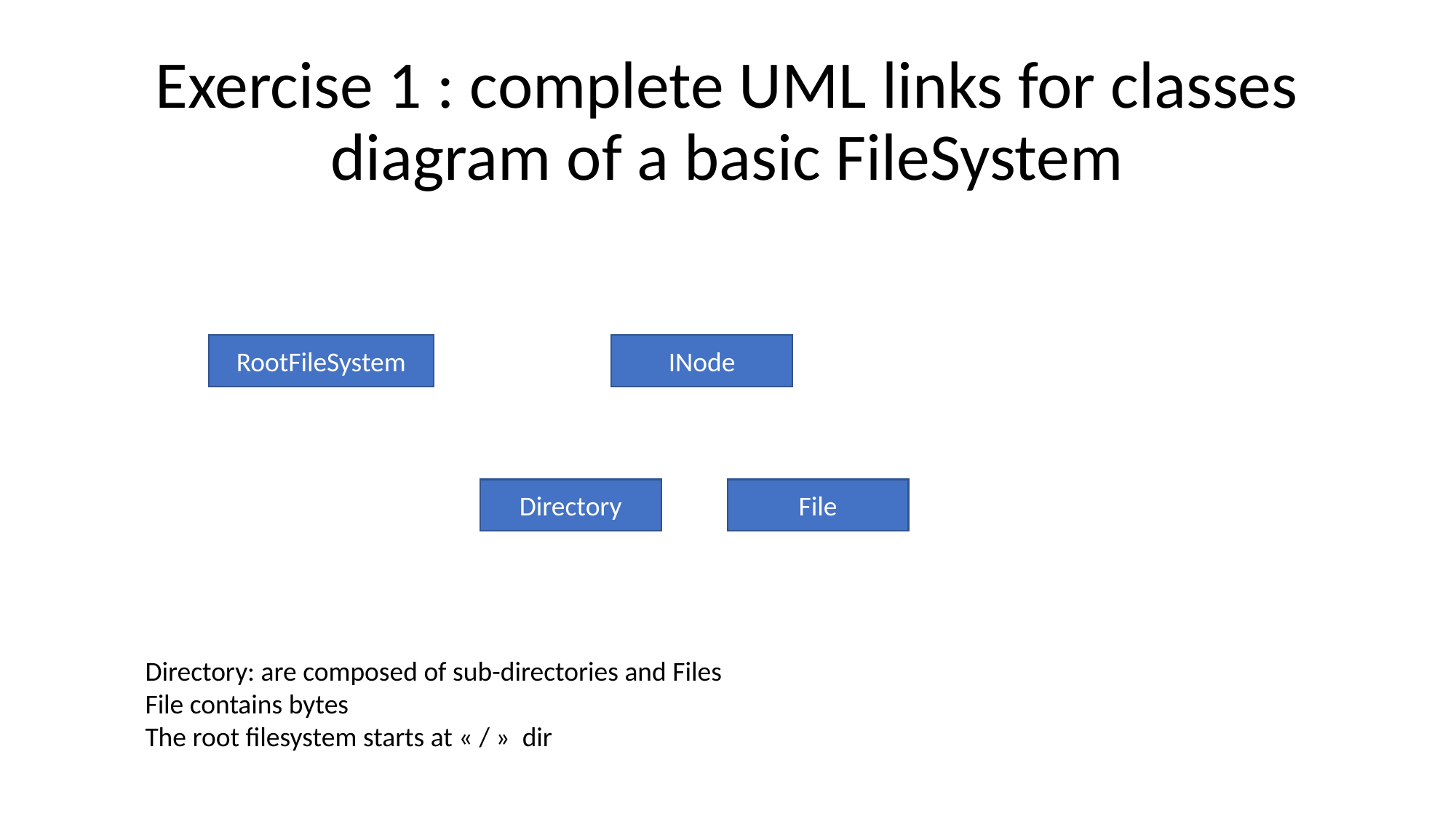

# Exercise 1 : complete UML links for classes diagram of a basic FileSystem
RootFileSystem
INode
Directory
File
Directory: are composed of sub-directories and Files
File contains bytes
The root filesystem starts at « / »  dir